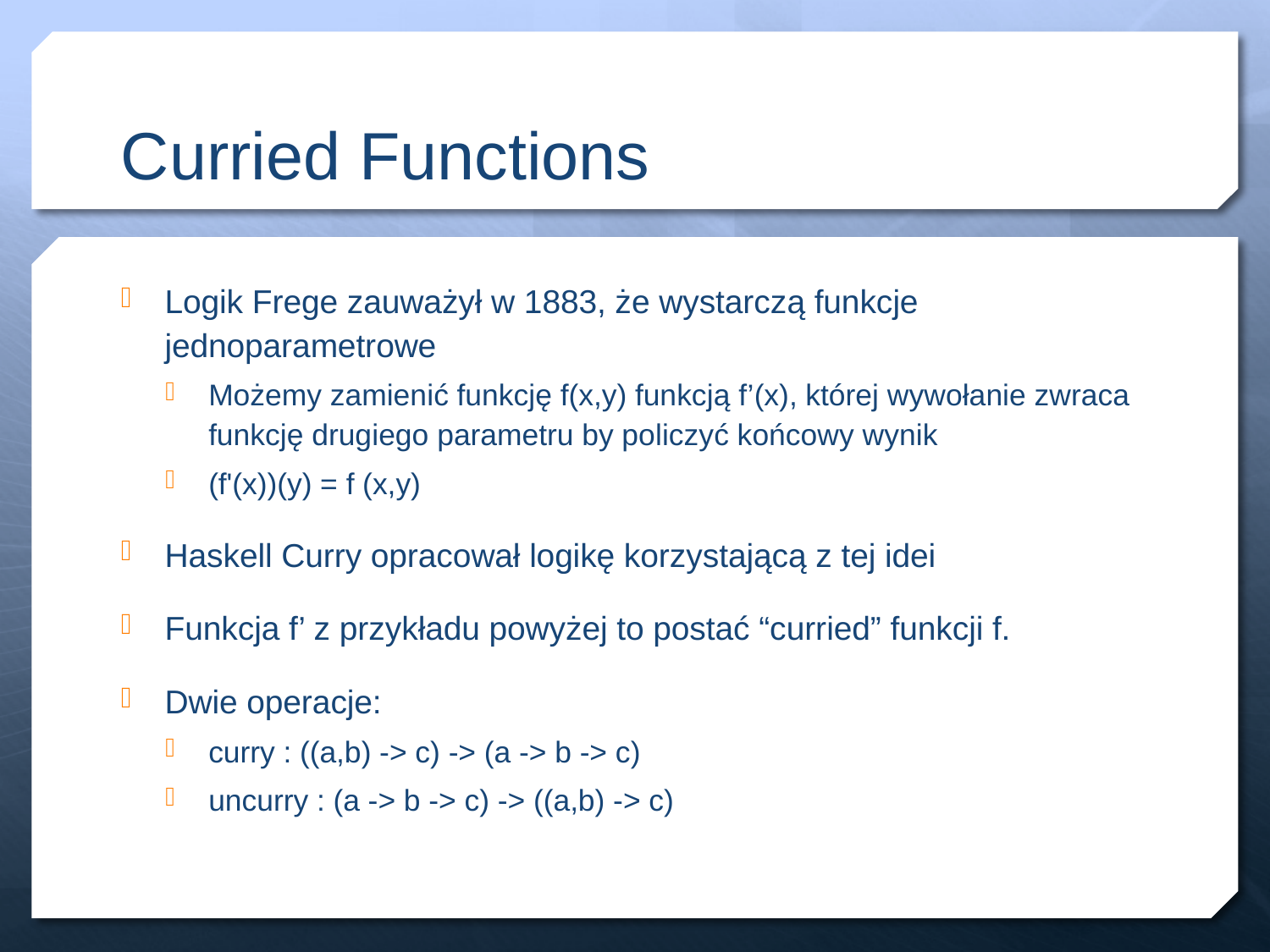

# Curried Functions
Logik Frege zauważył w 1883, że wystarczą funkcje jednoparametrowe
Możemy zamienić funkcję f(x,y) funkcją f’(x), której wywołanie zwraca funkcję drugiego parametru by policzyć końcowy wynik
(f'(x))(y) = f (x,y)
Haskell Curry opracował logikę korzystającą z tej idei
Funkcja f’ z przykładu powyżej to postać “curried” funkcji f.
Dwie operacje:
curry : ((a,b) -> c) -> (a -> b -> c)
uncurry : (a -> b -> c) -> ((a,b) -> c)